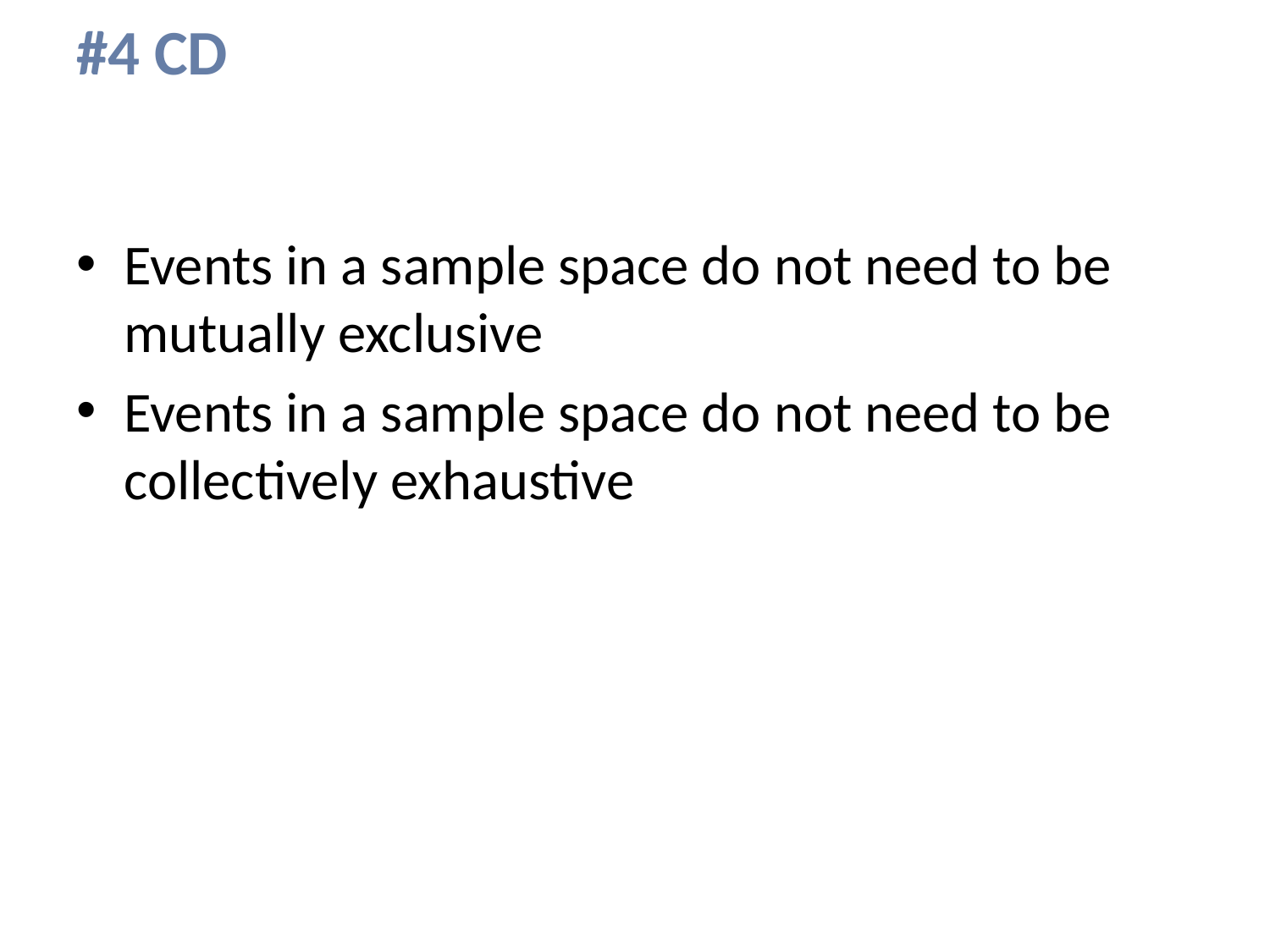

# #4 CD
Events in a sample space do not need to be mutually exclusive
Events in a sample space do not need to be collectively exhaustive